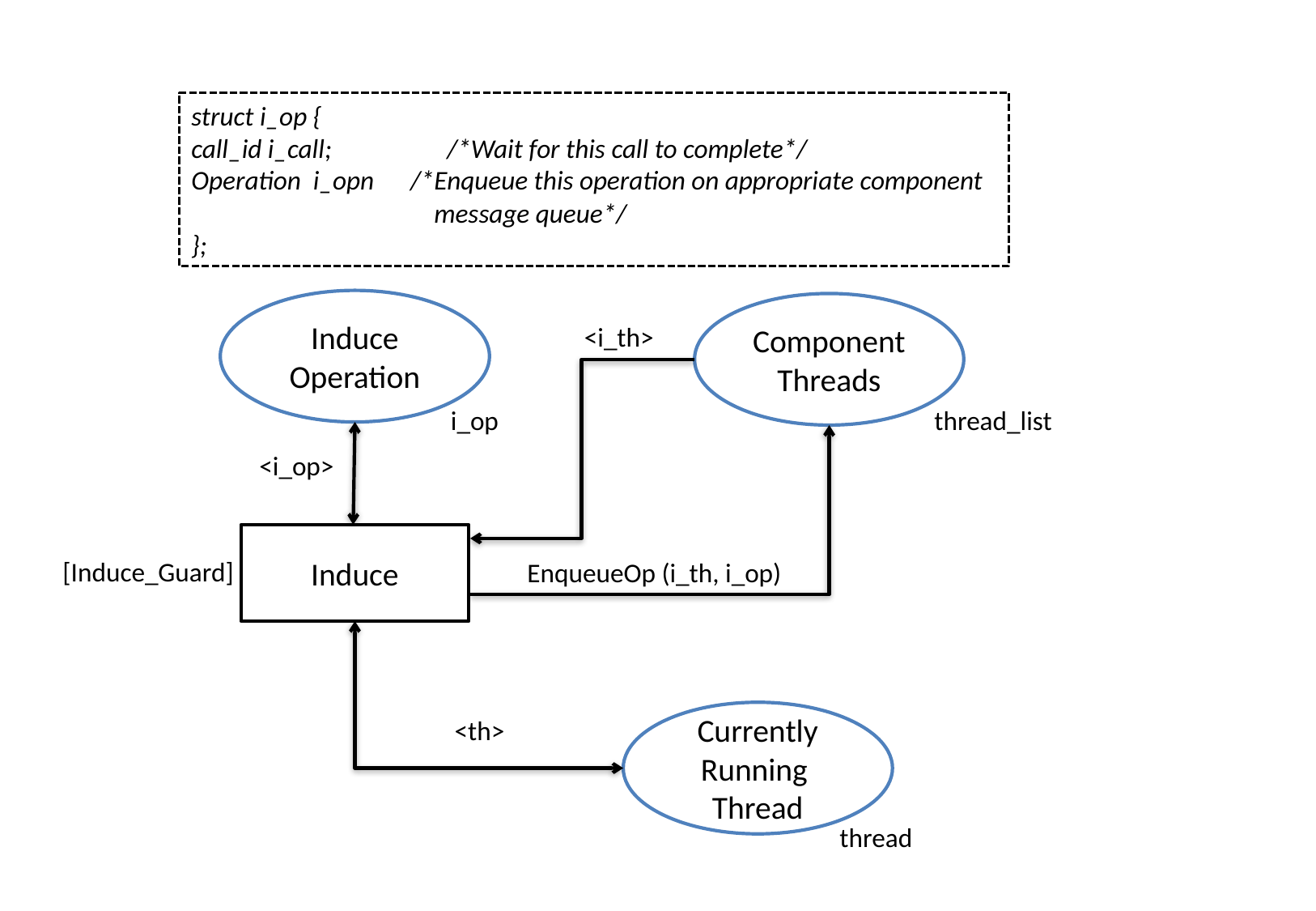

struct i_op {
call_id i_call;                   /*Wait for this call to complete*/
Operation  i_opn      /*Enqueue this operation on appropriate component 		message queue*/
};
Induce Operation
Component
Threads
<i_th>
i_op
thread_list
<i_op>
Induce
[Induce_Guard]
EnqueueOp (i_th, i_op)
Currently Running
Thread
<th>
thread